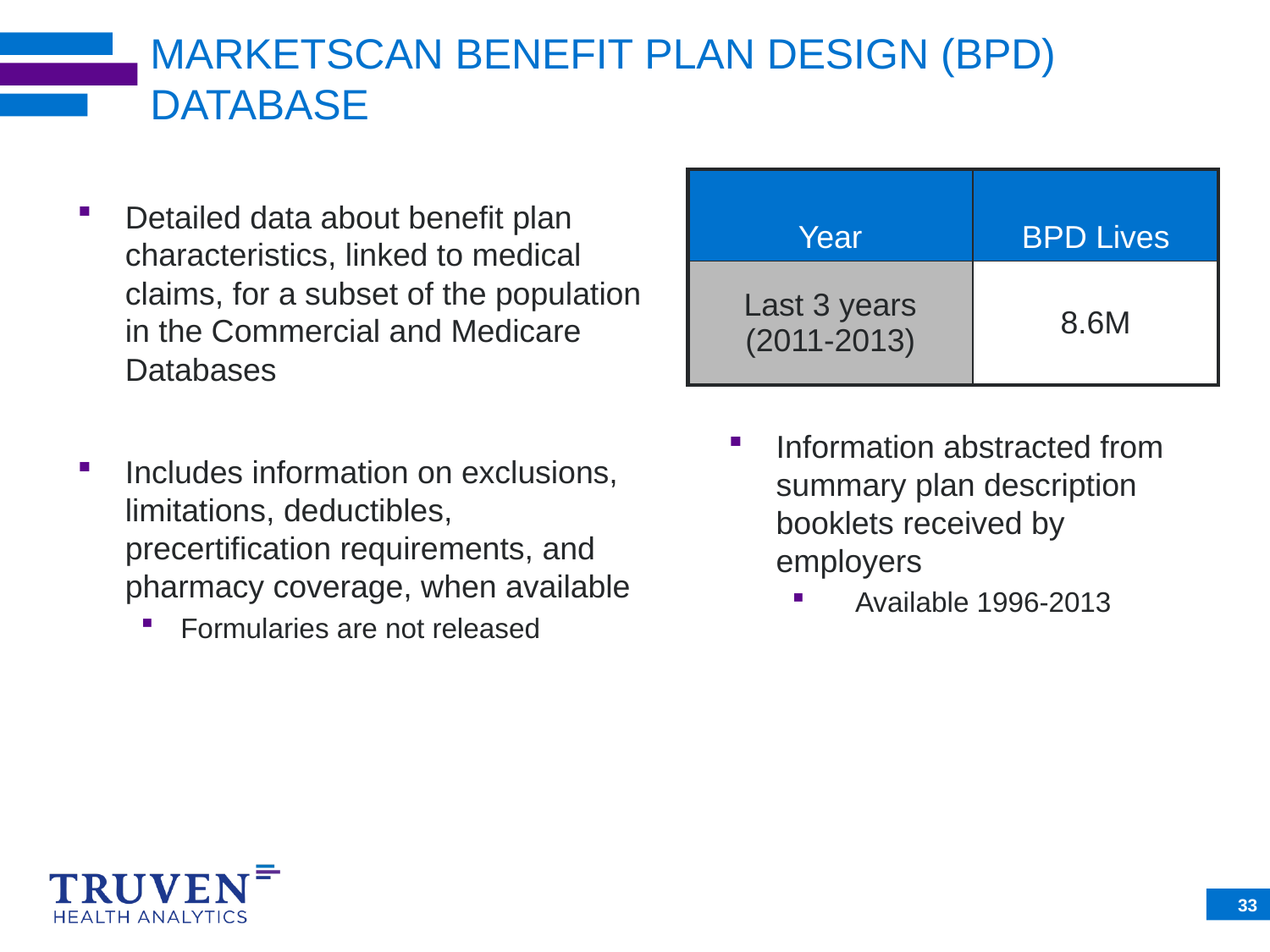

# MARKETSCAN BENEFIT PLAN DESIGN (BPD) DATABASE
| Year | BPD Lives |
| --- | --- |
| Last 3 years (2011-2013) | 8.6M |
Detailed data about benefit plan characteristics, linked to medical claims, for a subset of the population in the Commercial and Medicare Databases

Includes information on exclusions, limitations, deductibles, precertification requirements, and pharmacy coverage, when available
Formularies are not released
Information abstracted from summary plan description booklets received by employers
   Available 1996-2013
33